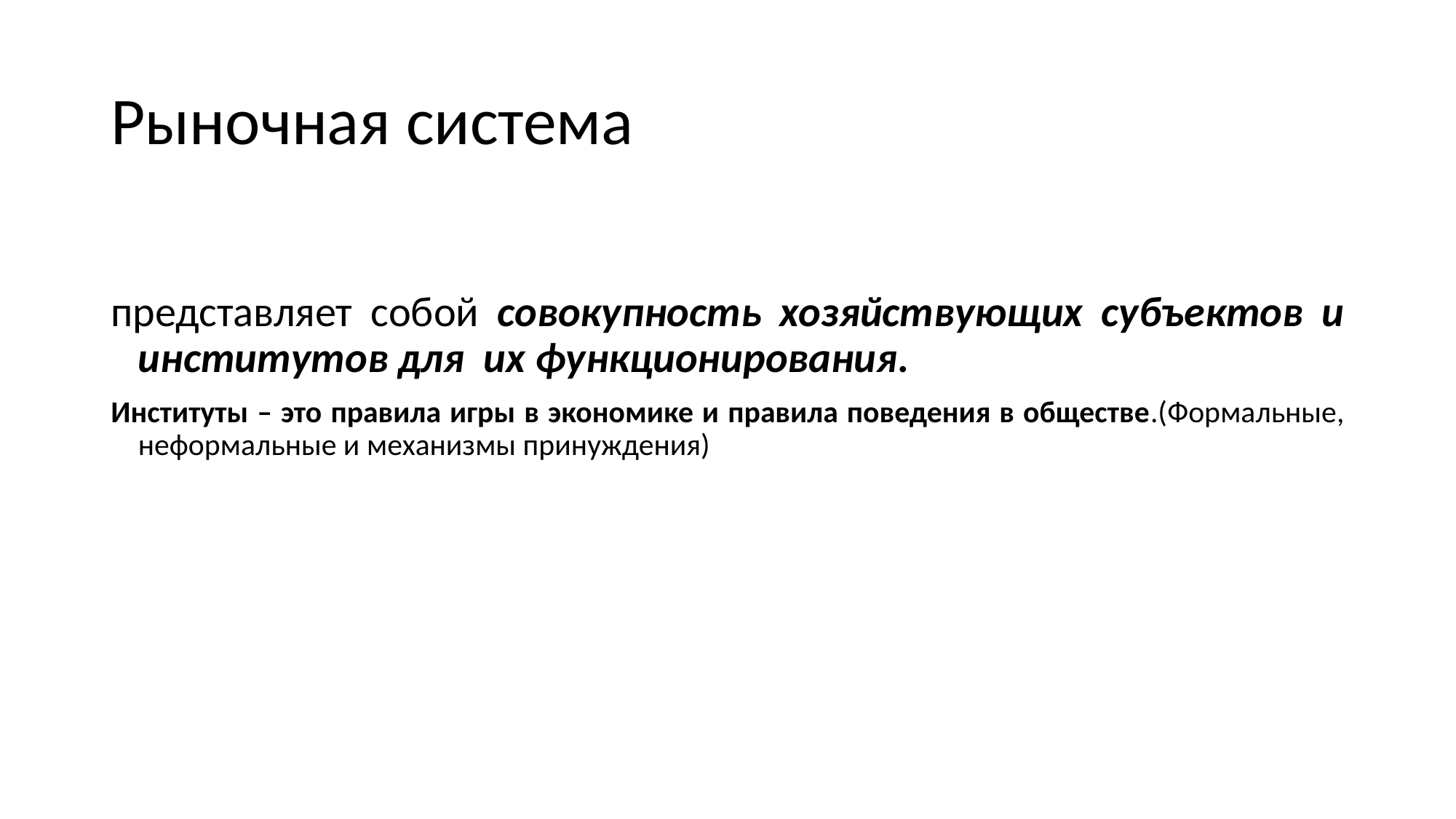

# Рыночная система

представляет собой совокупность хозяйствующих субъектов и институтов для  их функционирования.
Институты – это правила игры в экономике и правила поведения в обществе.(Формальные, неформальные и механизмы принуждения)